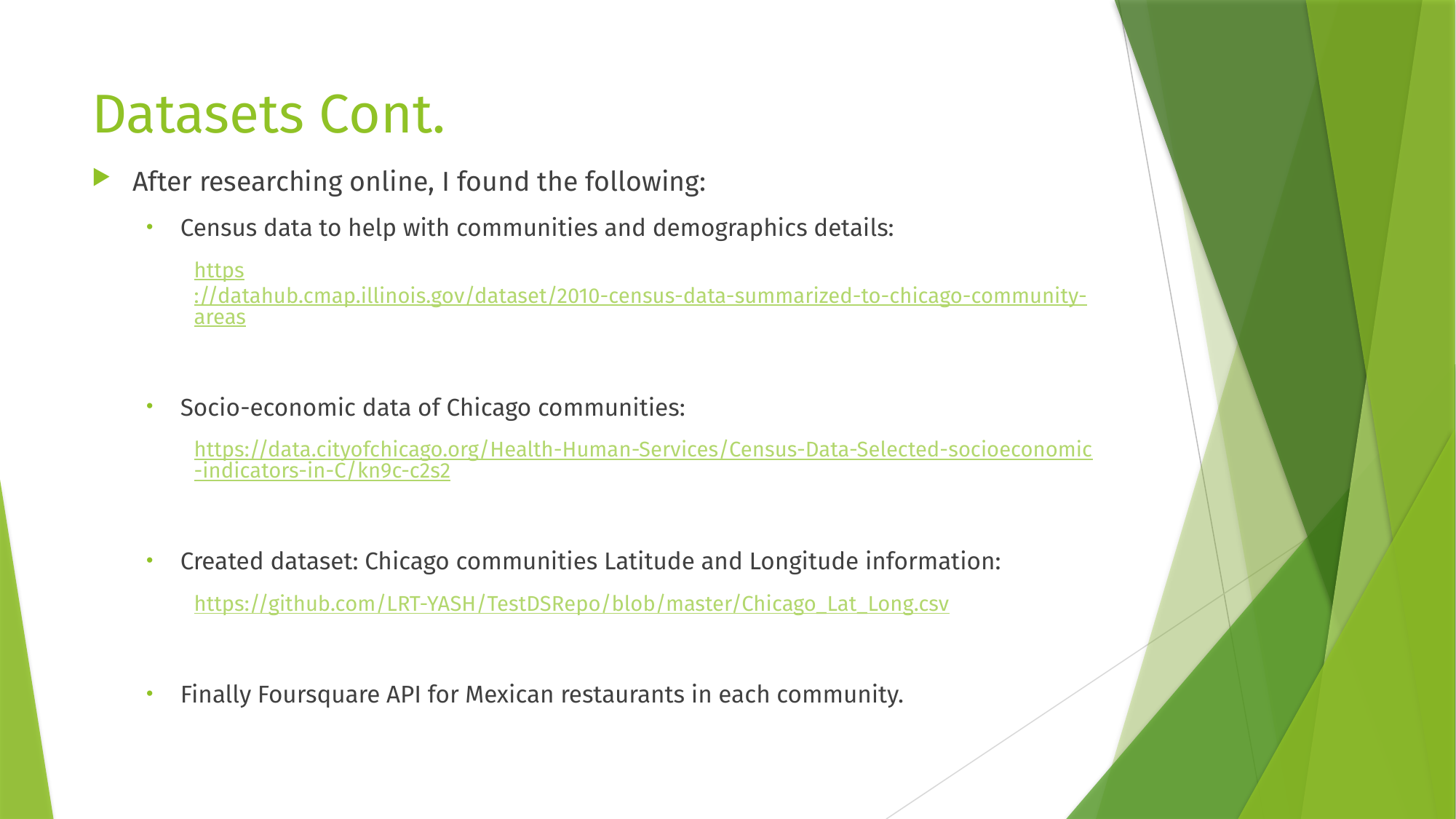

# Datasets Cont.
After researching online, I found the following:
Census data to help with communities and demographics details:
https://datahub.cmap.illinois.gov/dataset/2010-census-data-summarized-to-chicago-community-areas

Socio-economic data of Chicago communities:
https://data.cityofchicago.org/Health-Human-Services/Census-Data-Selected-socioeconomic-indicators-in-C/kn9c-c2s2

Created dataset: Chicago communities Latitude and Longitude information:
https://github.com/LRT-YASH/TestDSRepo/blob/master/Chicago_Lat_Long.csv

Finally Foursquare API for Mexican restaurants in each community.